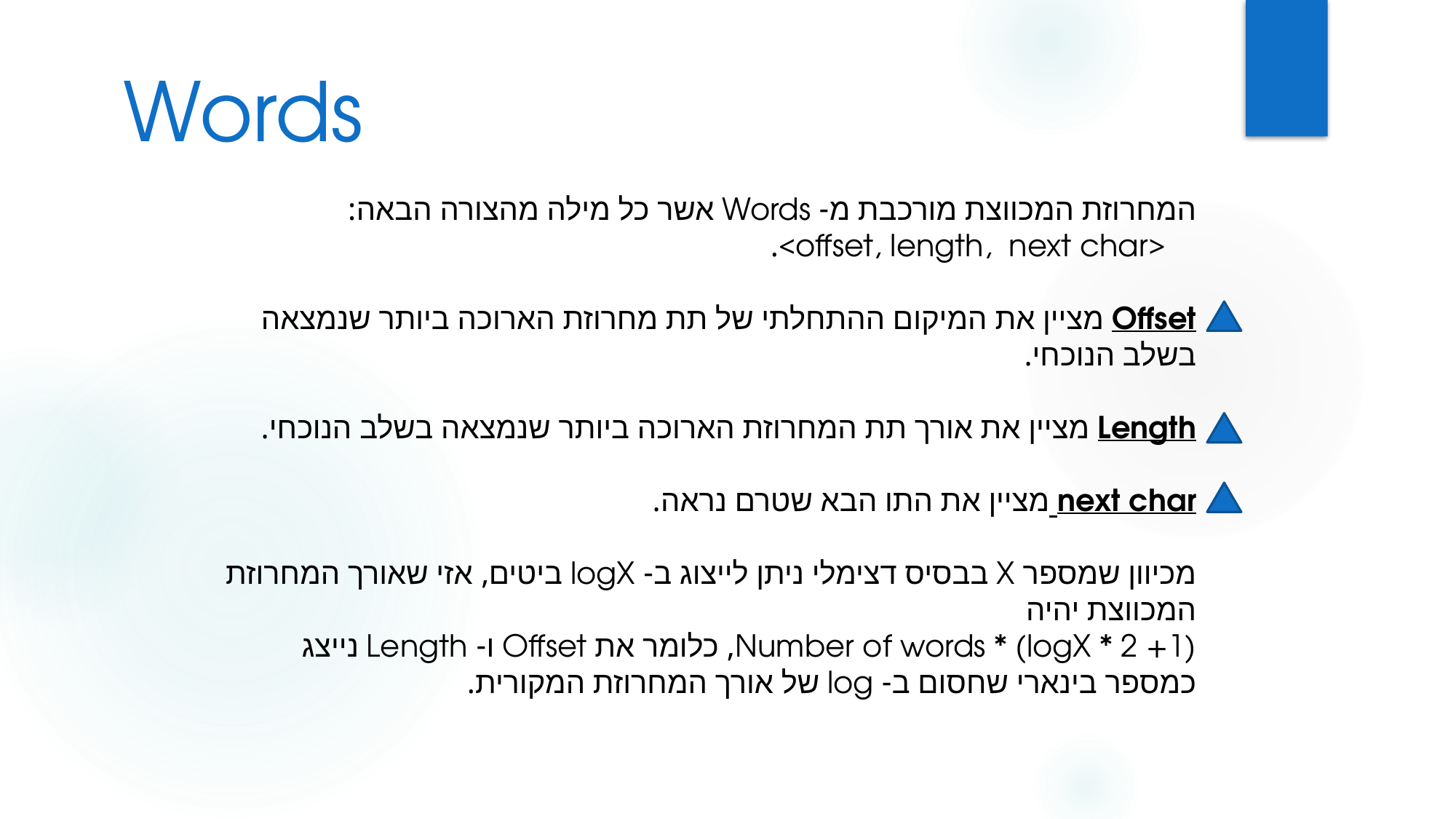

Words
המחרוזת המכווצת מורכבת מ- Words אשר כל מילה מהצורה הבאה:                      <offset, length,  next char>.

Offset מציין את המיקום ההתחלתי של תת מחרוזת הארוכה ביותר שנמצאה בשלב הנוכחי.

Length מציין את אורך תת המחרוזת הארוכה ביותר שנמצאה בשלב הנוכחי.

next char מציין את התו הבא שטרם נראה.

מכיוון שמספר X בבסיס דצימלי ניתן לייצוג ב- logX ביטים, אזי שאורך המחרוזת המכווצת יהיה
Number of words * (logX * 2 +1), כלומר את Offset ו- Length נייצג כמספר בינארי שחסום ב- log של אורך המחרוזת המקורית.